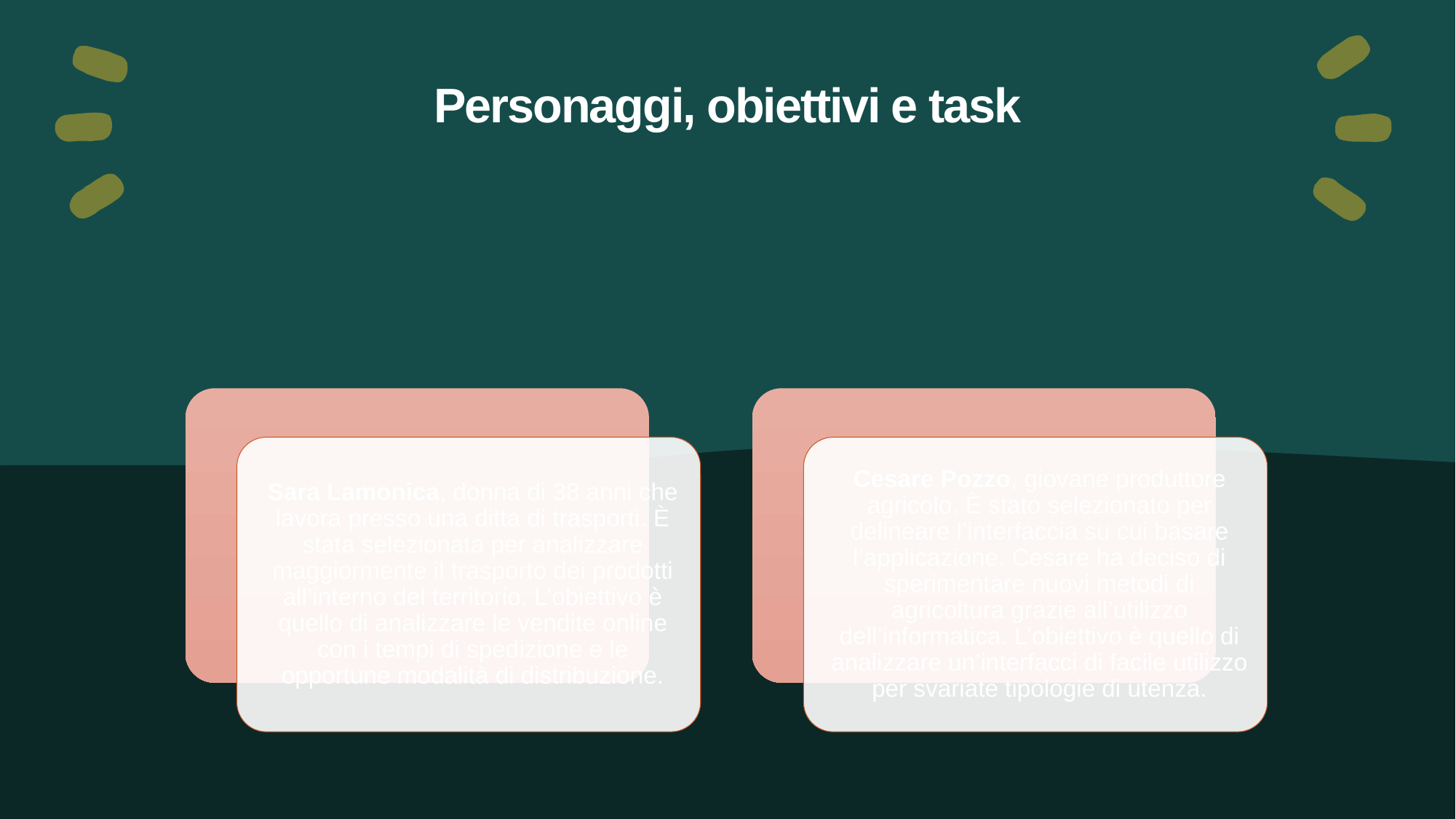

# Personaggi, obiettivi e task
Sara Lamonica, donna di 38 anni che lavora presso una ditta di trasporti. È stata selezionata per analizzare maggiormente il trasporto dei prodotti all’interno del territorio. L’obiettivo è quello di analizzare le vendite online con i tempi di spedizione e le opportune modalità di distribuzione.
Cesare Pozzo, giovane produttore agricolo. È stato selezionato per delineare l’interfaccia su cui basare l’applicazione. Cesare ha deciso di sperimentare nuovi metodi di agricoltura grazie all’utilizzo dell’informatica. L’obiettivo è quello di analizzare un’interfacci di facile utilizzo per svariate tipologie di utenza.